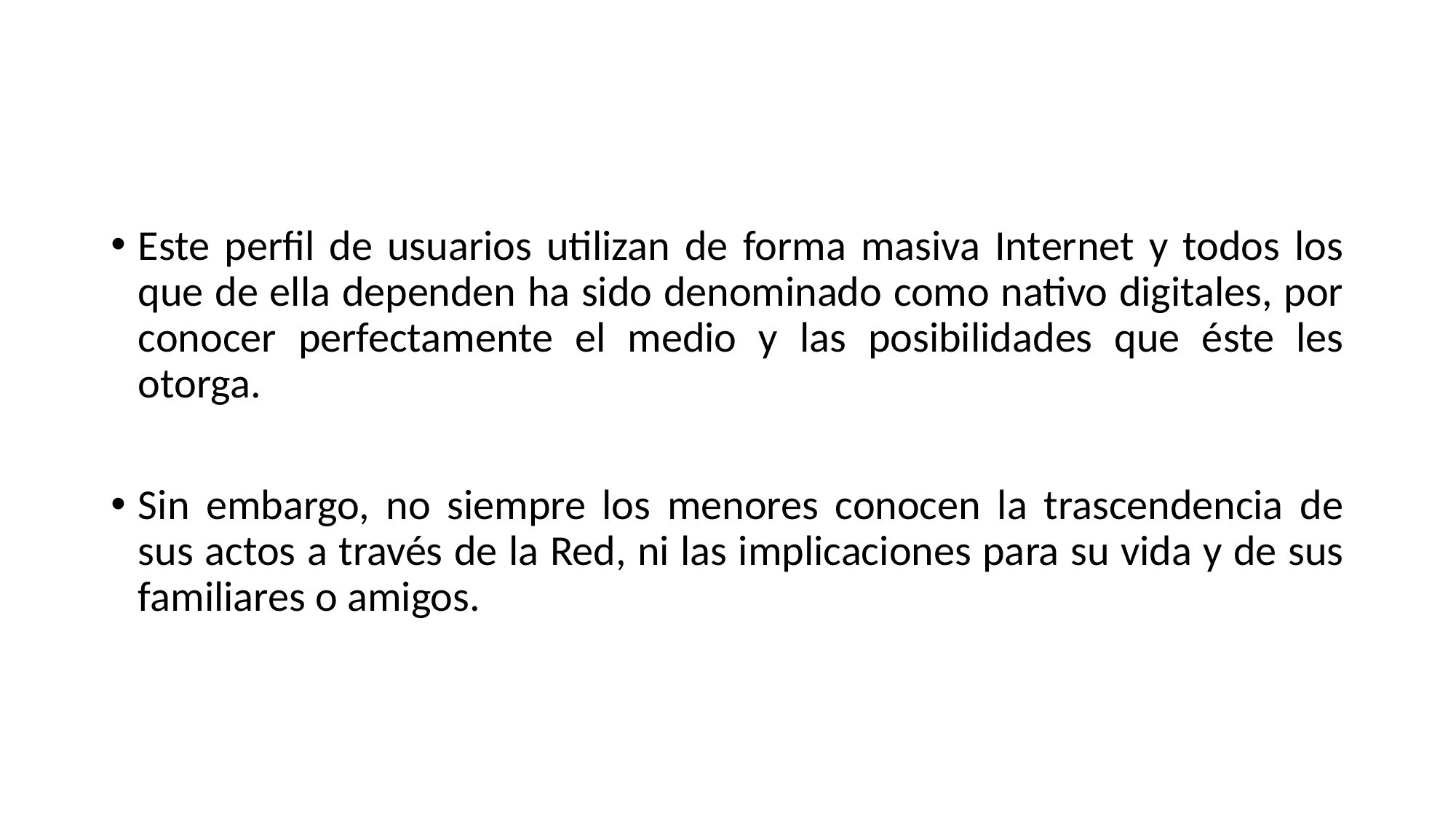

#
Este perfil de usuarios utilizan de forma masiva Internet y todos los que de ella dependen ha sido denominado como nativo digitales, por conocer perfectamente el medio y las posibilidades que éste les otorga.

Sin embargo, no siempre los menores conocen la trascendencia de sus actos a través de la Red, ni las implicaciones para su vida y de sus familiares o amigos.